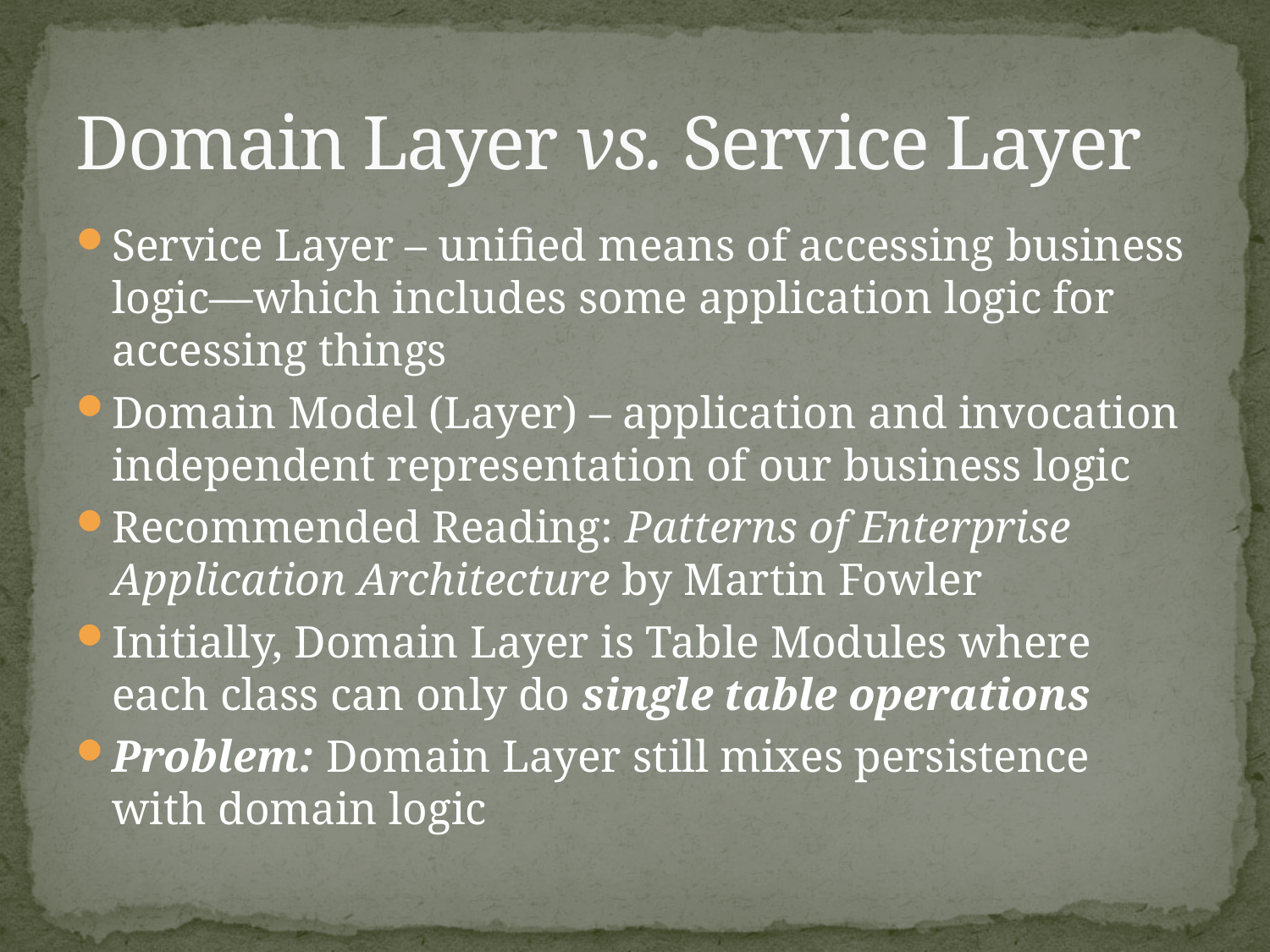

# Domain Layer vs. Service Layer
Service Layer – unified means of accessing business logic—which includes some application logic for accessing things
Domain Model (Layer) – application and invocation independent representation of our business logic
Recommended Reading: Patterns of Enterprise Application Architecture by Martin Fowler
Initially, Domain Layer is Table Modules where each class can only do single table operations
Problem: Domain Layer still mixes persistence with domain logic